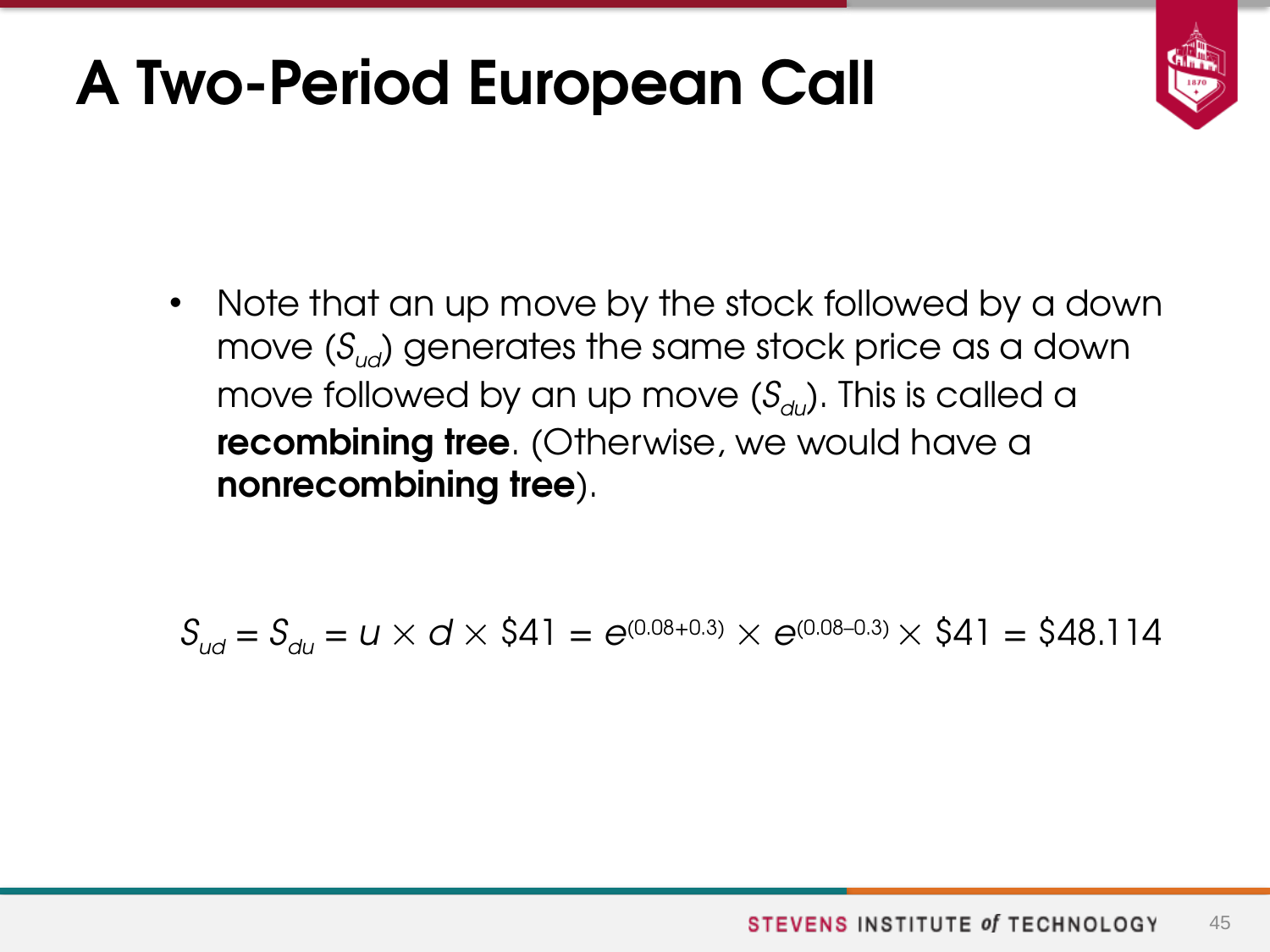

# A Two-Period European Call
Note that an up move by the stock followed by a down move (Sud) generates the same stock price as a down move followed by an up move (Sdu). This is called a recombining tree. (Otherwise, we would have a nonrecombining tree).

Sud = Sdu = u × d × $41 = e(0.08+0.3) × e(0.08–0.3) × $41 = $48.114
45